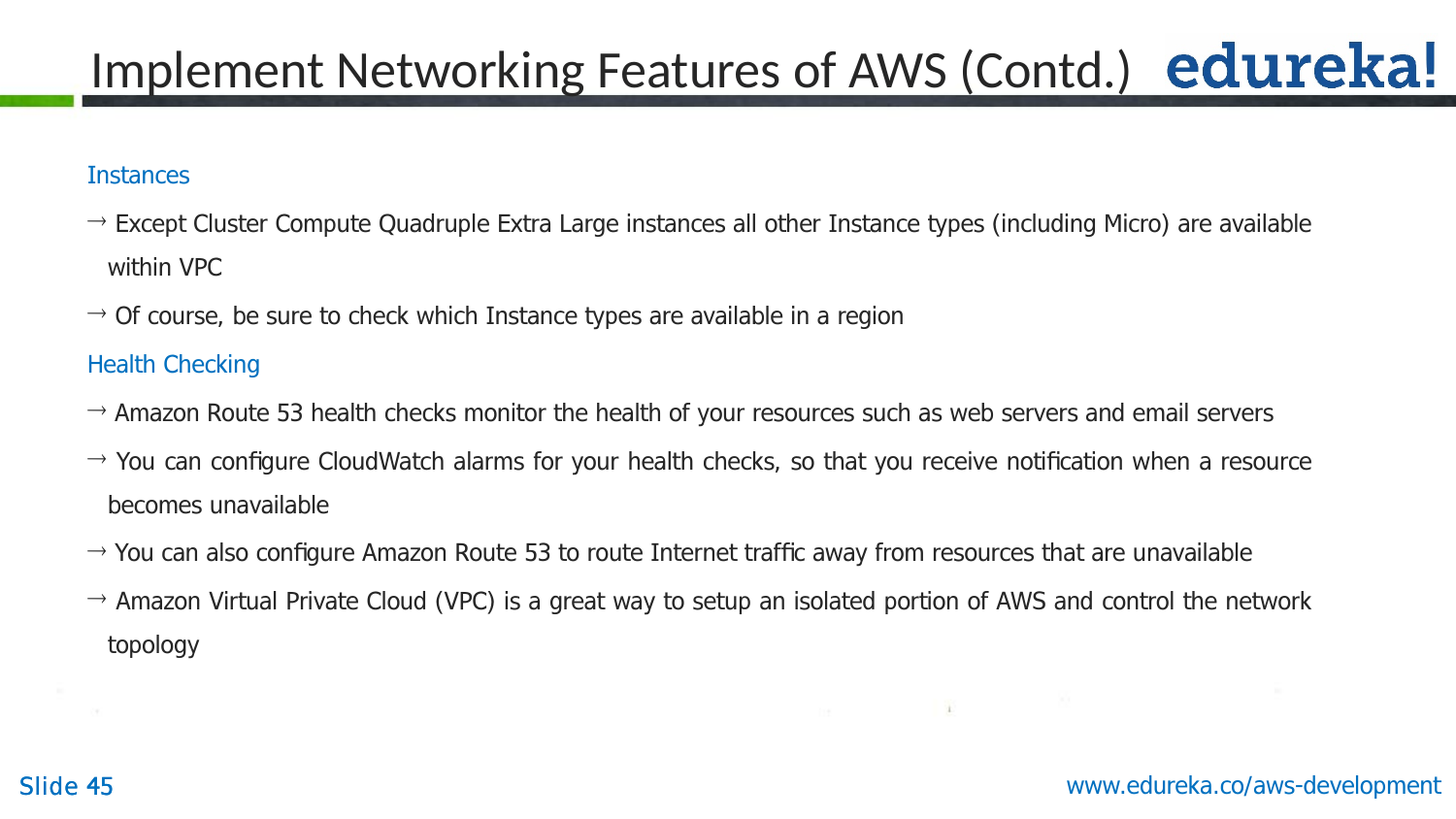

# Implement Networking Features of AWS (Contd.)
Instances
 Except Cluster Compute Quadruple Extra Large instances all other Instance types (including Micro) are available within VPC
 Of course, be sure to check which Instance types are available in a region
Health Checking
 Amazon Route 53 health checks monitor the health of your resources such as web servers and email servers
 You can configure CloudWatch alarms for your health checks, so that you receive notification when a resource becomes unavailable
 You can also configure Amazon Route 53 to route Internet traffic away from resources that are unavailable
 Amazon Virtual Private Cloud (VPC) is a great way to setup an isolated portion of AWS and control the network topology